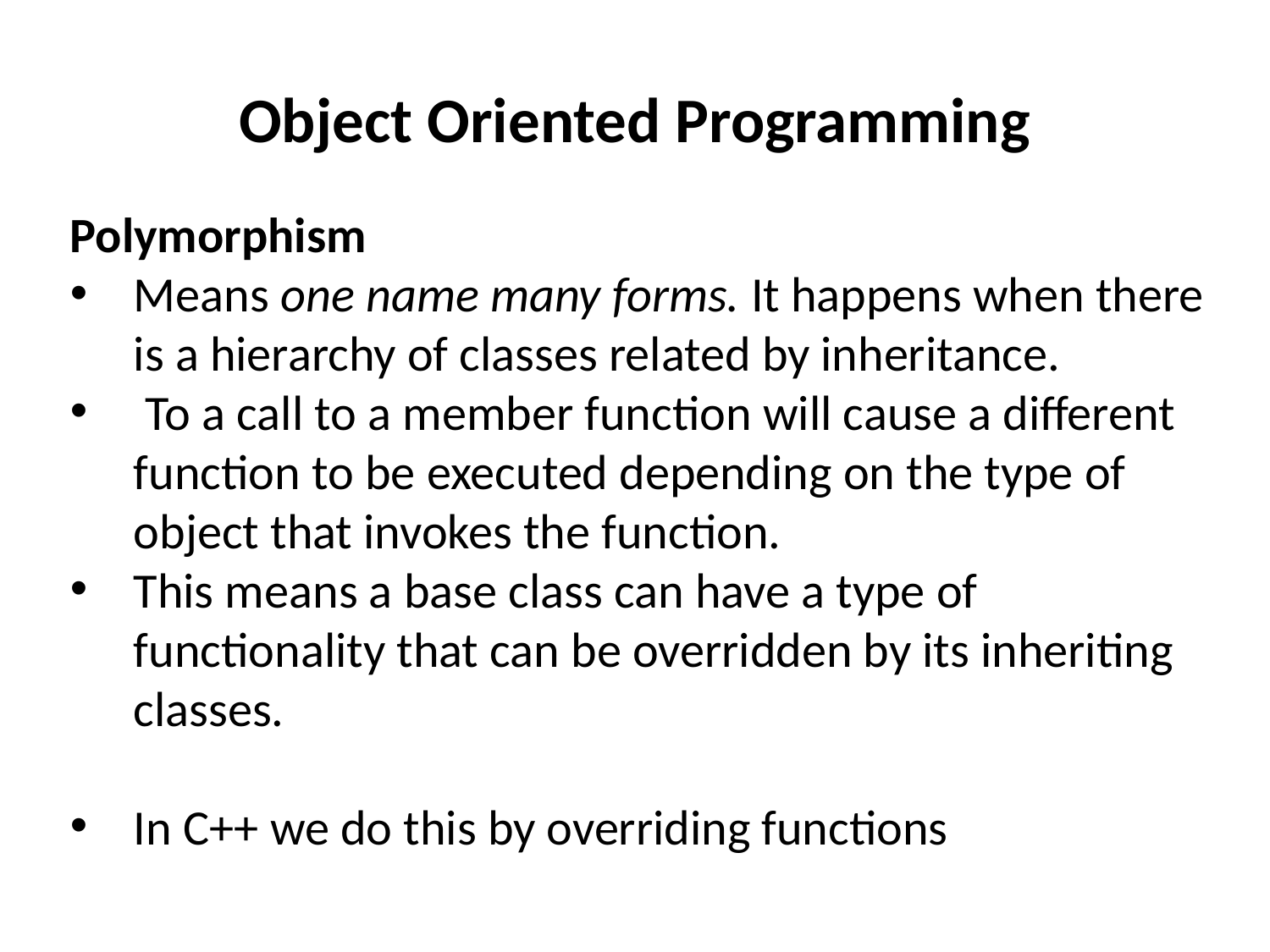

# Object Oriented Programming
Polymorphism
Means one name many forms. It happens when there is a hierarchy of classes related by inheritance.
 To a call to a member function will cause a different function to be executed depending on the type of object that invokes the function.
This means a base class can have a type of functionality that can be overridden by its inheriting classes.

In C++ we do this by overriding functions